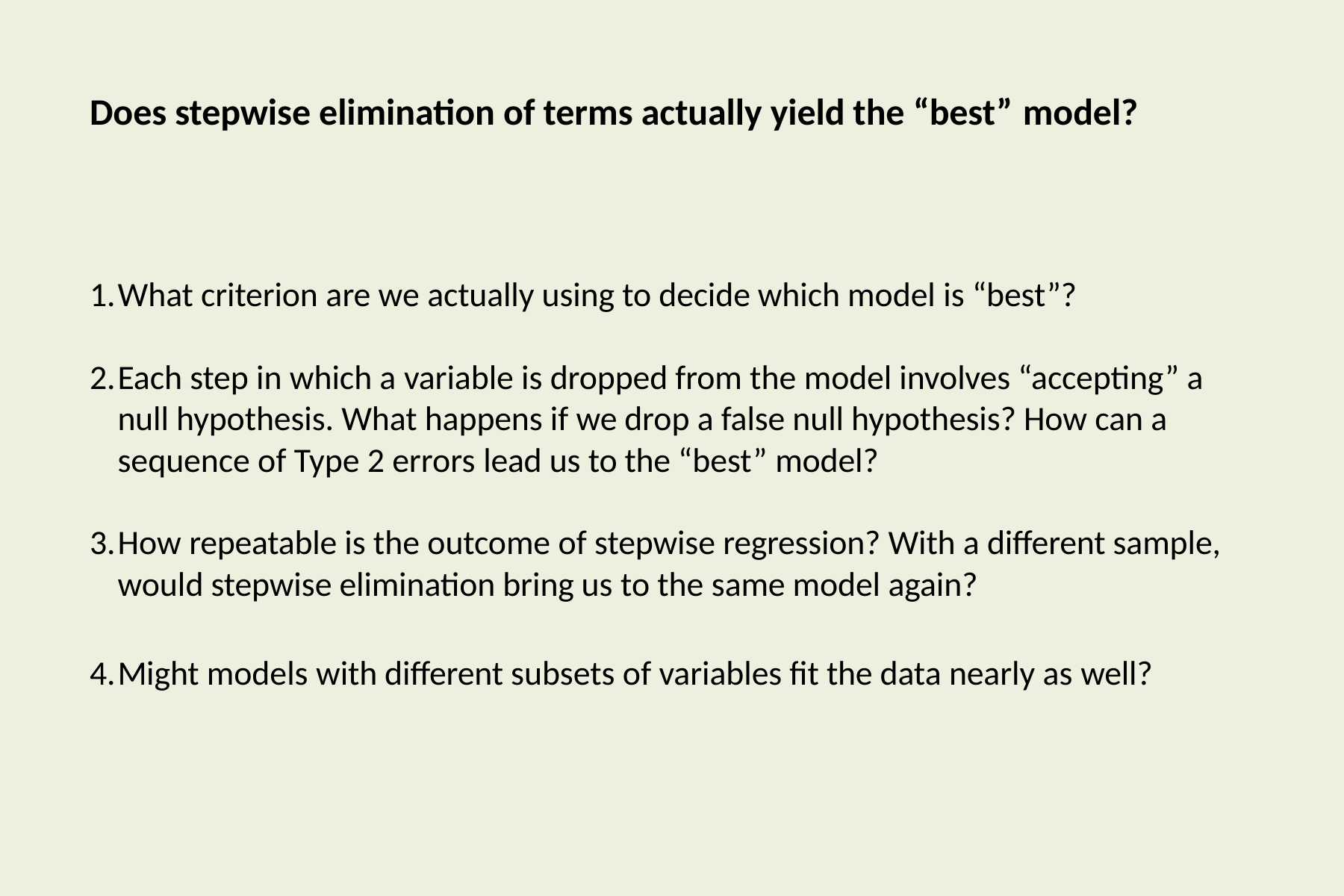

# Does stepwise elimination of terms actually yield the “best” model?
What criterion are we actually using to decide which model is “best”?

Each step in which a variable is dropped from the model involves “accepting” a  null hypothesis. What happens if we drop a false null hypothesis? How can a  sequence of Type 2 errors lead us to the “best” model?

How repeatable is the outcome of stepwise regression? With a different sample,  would stepwise elimination bring us to the same model again?

Might models with different subsets of variables fit the data nearly as well?